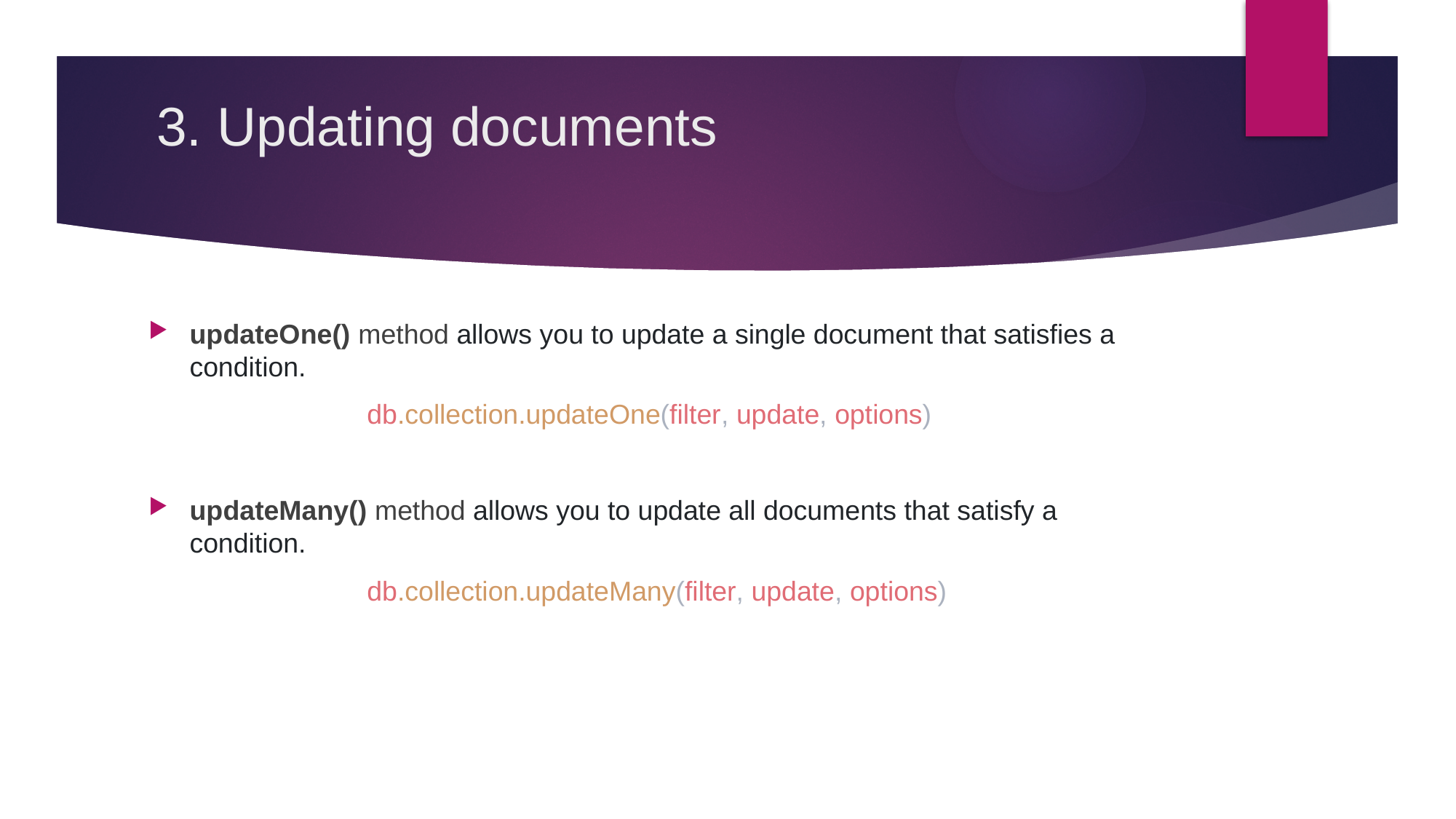

# 3. Updating documents
updateOne() method allows you to update a single document that satisfies a condition.
		db.collection.updateOne(filter, update, options)

updateMany() method allows you to update all documents that satisfy a condition.
		db.collection.updateMany(filter, update, options)